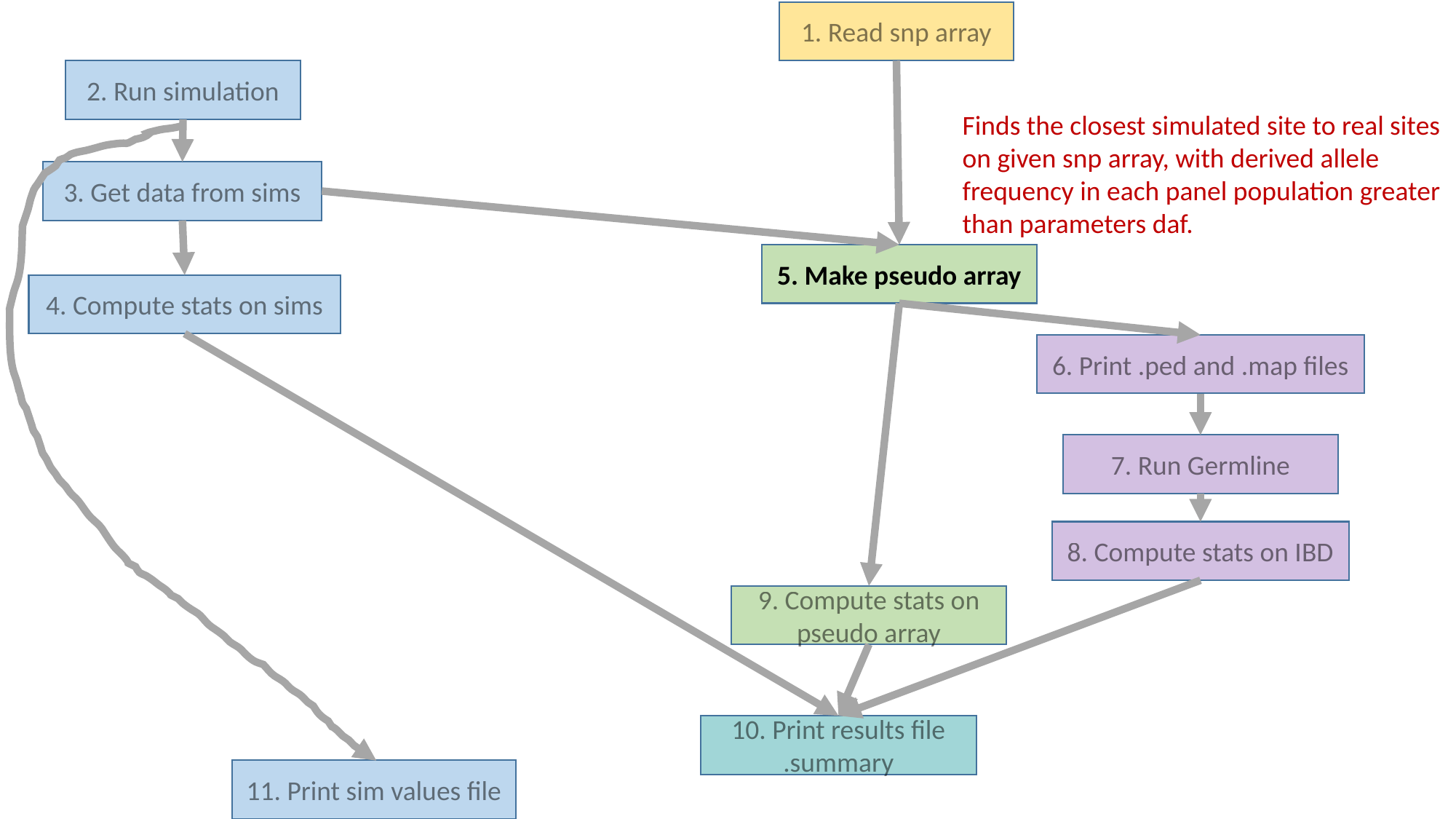

1. Read snp array
2. Run simulation
Finds the closest simulated site to real sites on given snp array, with derived allele frequency in each panel population greater than parameters daf.

3. Get data from sims
5. Make pseudo array
4. Compute stats on sims
6. Print .ped and .map files
7. Run Germline
8. Compute stats on IBD
9. Compute stats on pseudo array
10. Print results file
.summary
11. Print sim values file